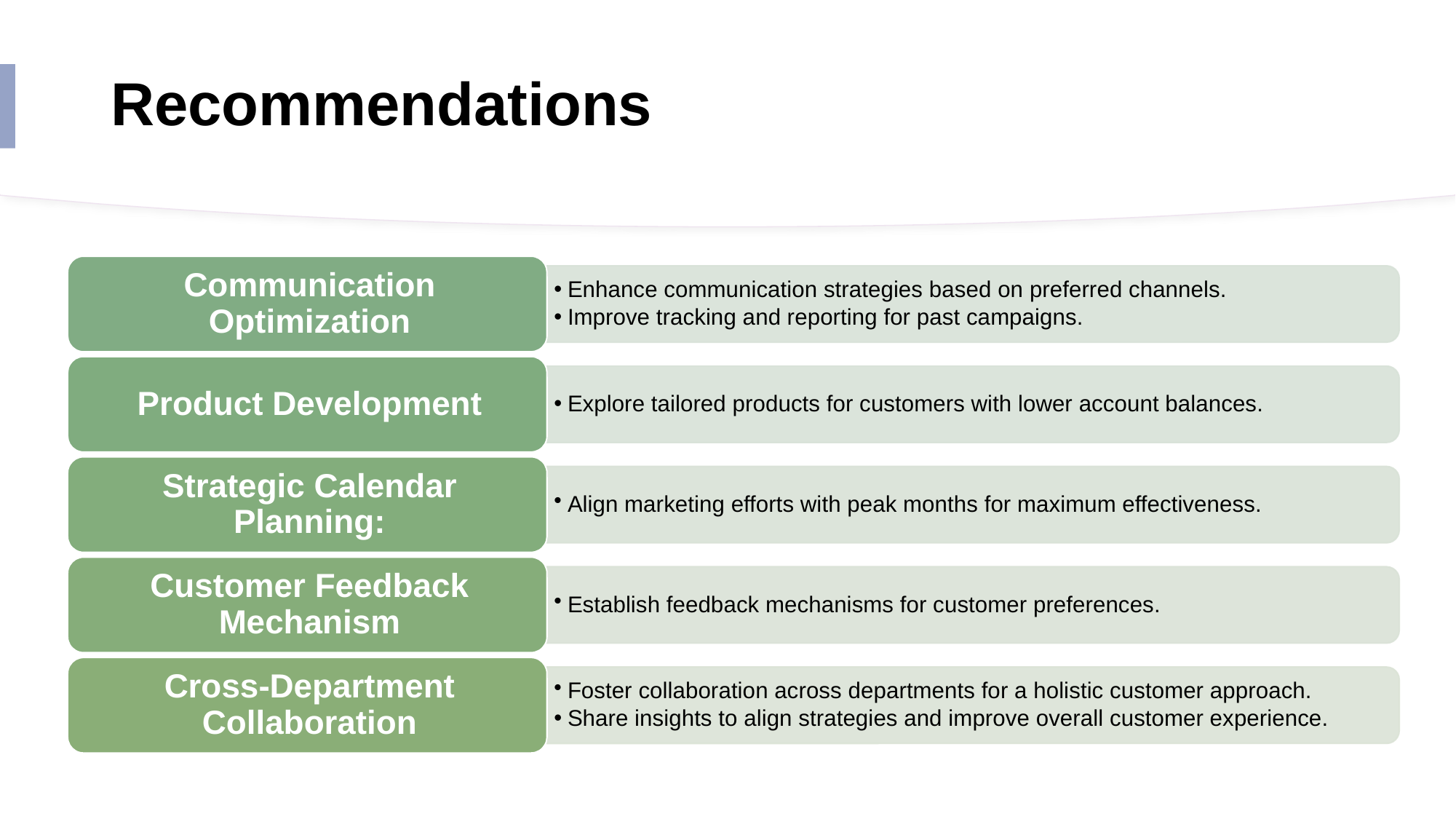

Recommendations

Enhance communication strategies based on preferred channels.
Improve tracking and reporting for past campaigns.
Communication Optimization
Explore tailored products for customers with lower account balances.
Product Development
Align marketing efforts with peak months for maximum effectiveness.
Strategic Calendar Planning:
Establish feedback mechanisms for customer preferences.
Customer Feedback Mechanism
Foster collaboration across departments for a holistic customer approach.
Share insights to align strategies and improve overall customer experience.
Cross-Department Collaboration